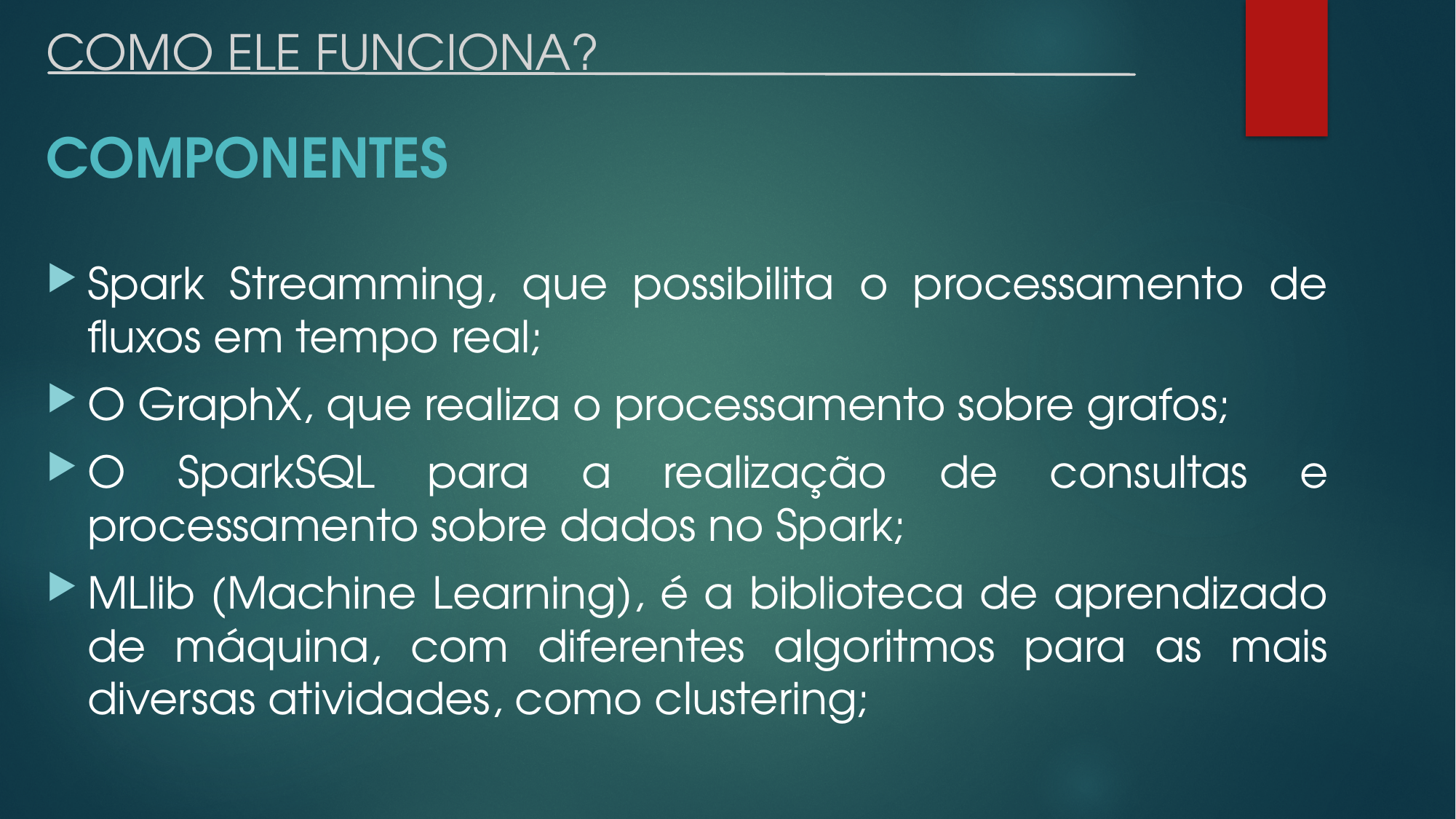

# COMO ELE FUNCIONA?
COMPONENTES
Spark Streamming, que possibilita o processamento de fluxos em tempo real;
O GraphX, que realiza o processamento sobre grafos;
O SparkSQL para a realização de consultas e processamento sobre dados no Spark;
MLlib (Machine Learning), é a biblioteca de aprendizado de máquina, com diferentes algoritmos para as mais diversas atividades, como clustering;